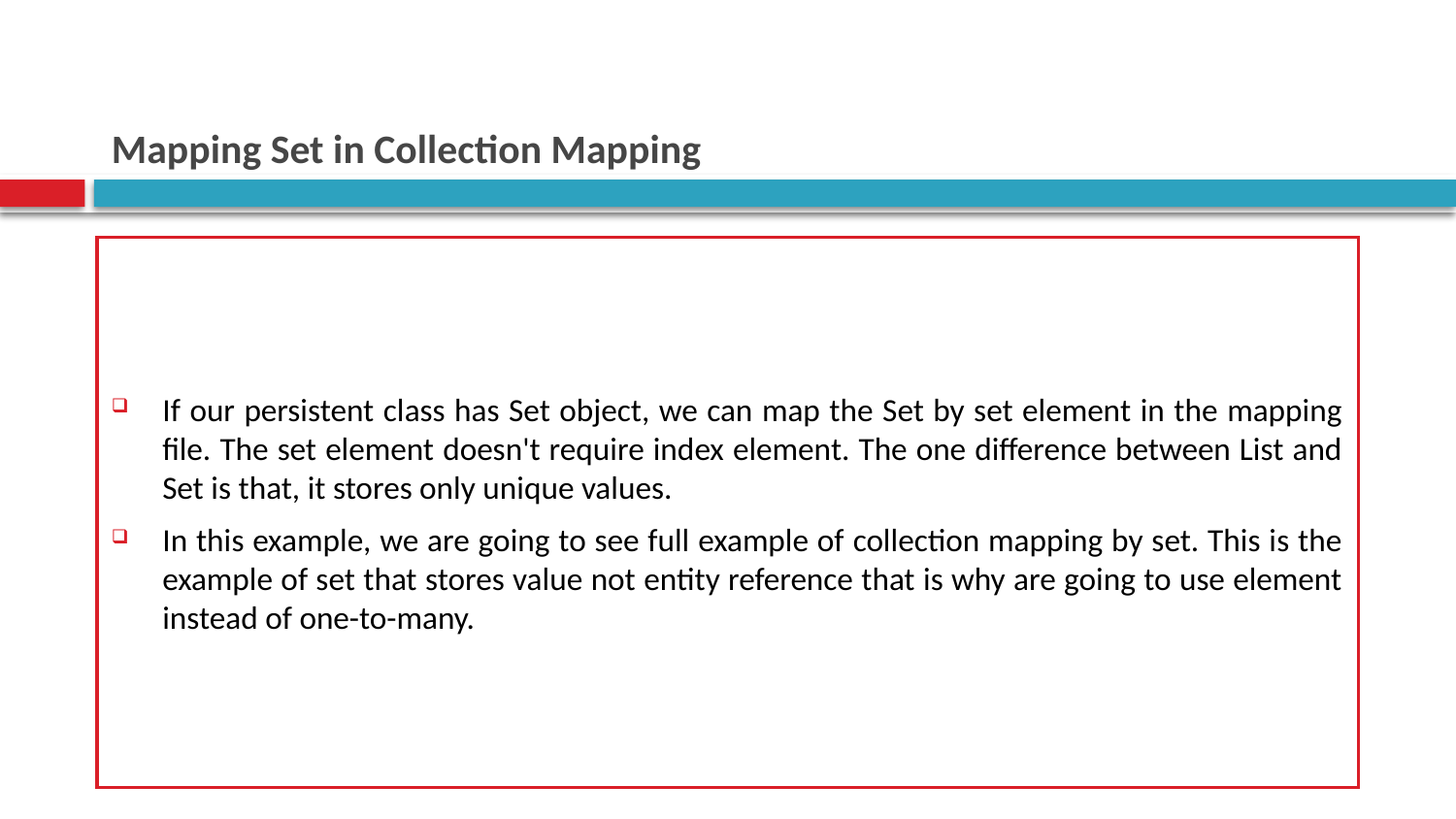

# Mapping Set in Collection Mapping
If our persistent class has Set object, we can map the Set by set element in the mapping file. The set element doesn't require index element. The one difference between List and Set is that, it stores only unique values.
In this example, we are going to see full example of collection mapping by set. This is the example of set that stores value not entity reference that is why are going to use element instead of one-to-many.